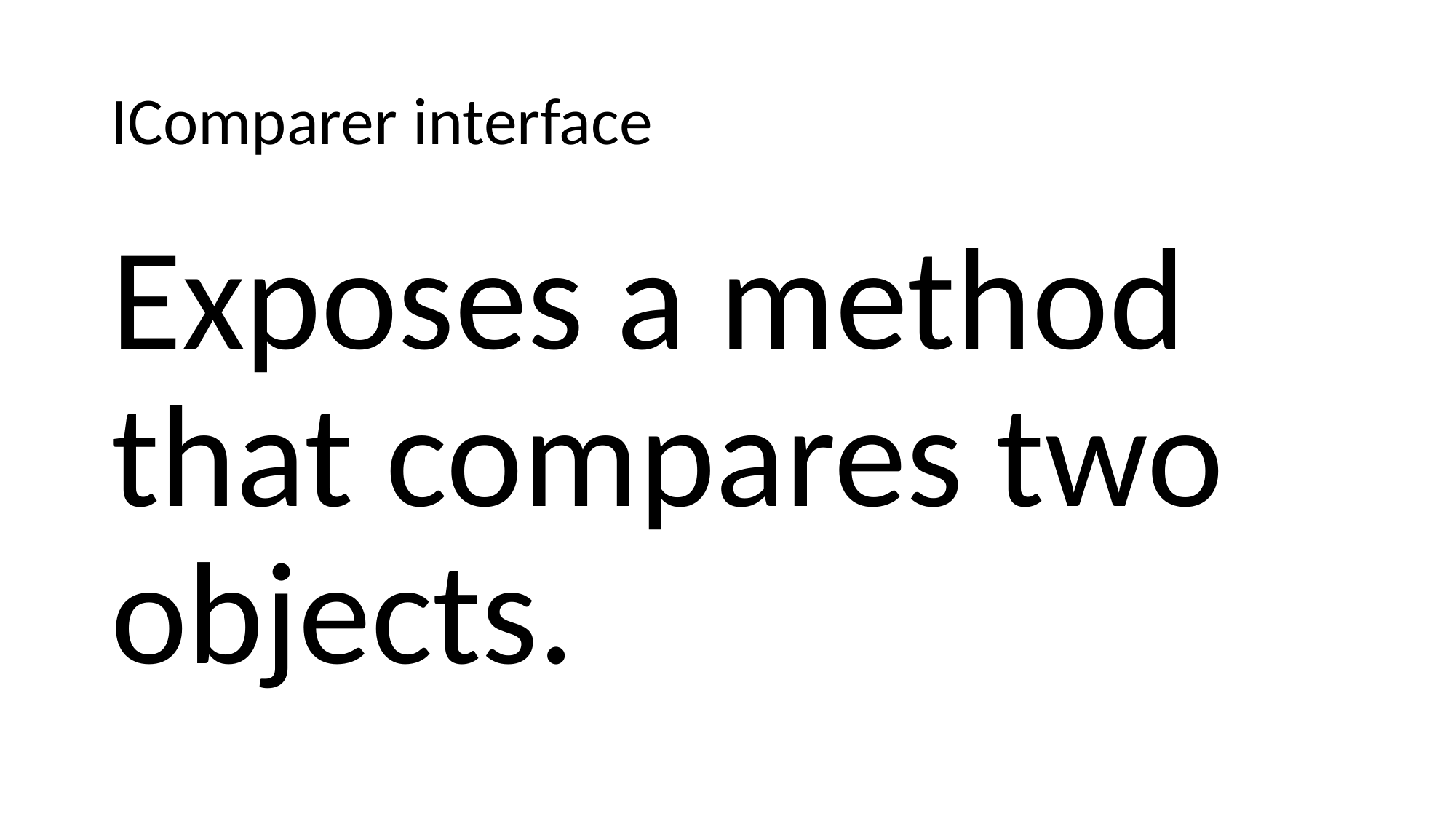

# IComparer interface
Exposes a method that compares two objects.